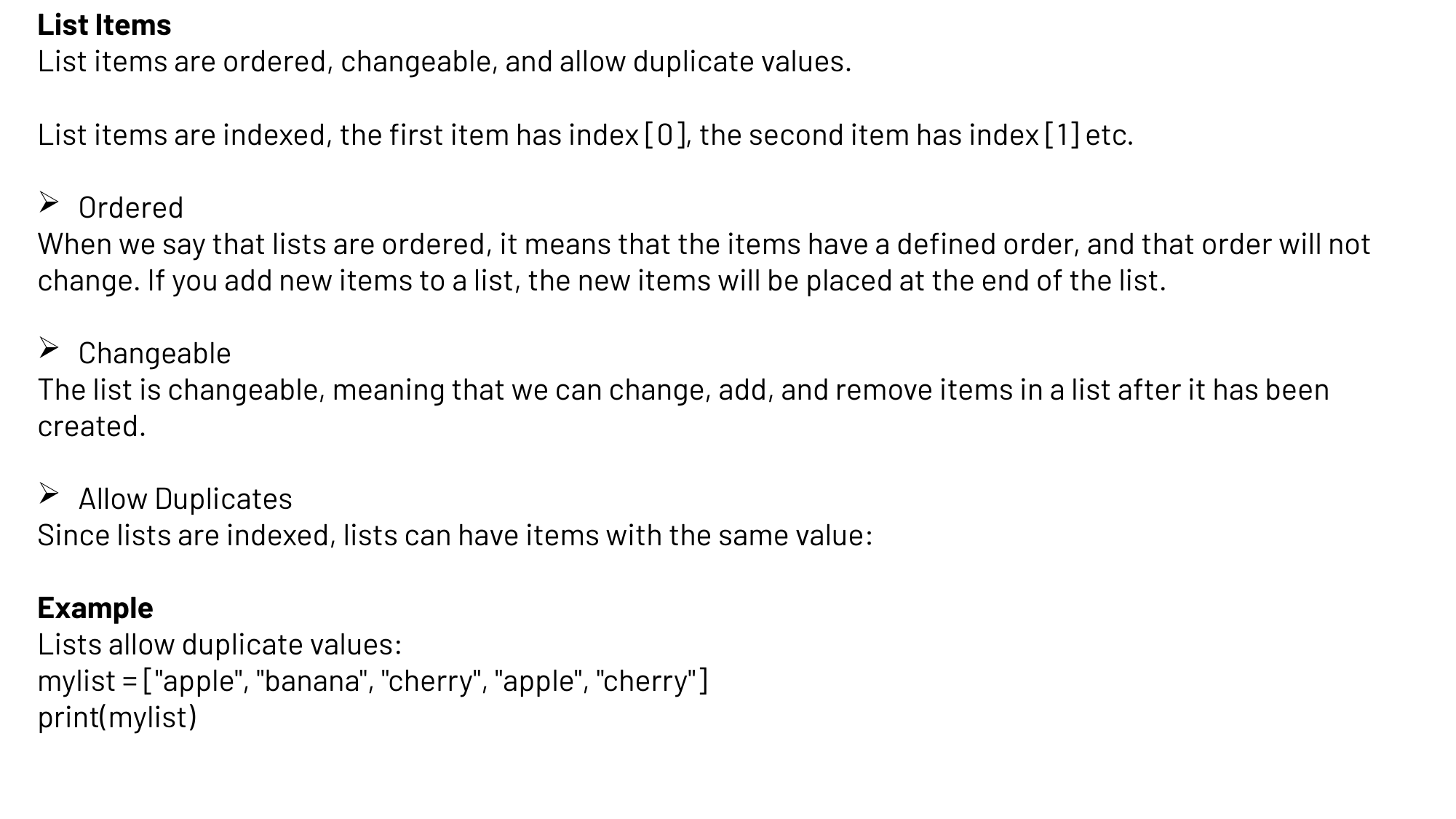

List Items
List items are ordered, changeable, and allow duplicate values.

List items are indexed, the first item has index [0], the second item has index [1] etc.

Ordered
When we say that lists are ordered, it means that the items have a defined order, and that order will not change. If you add new items to a list, the new items will be placed at the end of the list.

Changeable
The list is changeable, meaning that we can change, add, and remove items in a list after it has been created.

Allow Duplicates
Since lists are indexed, lists can have items with the same value:

Example
Lists allow duplicate values:
mylist = ["apple", "banana", "cherry", "apple", "cherry"]
print(mylist)